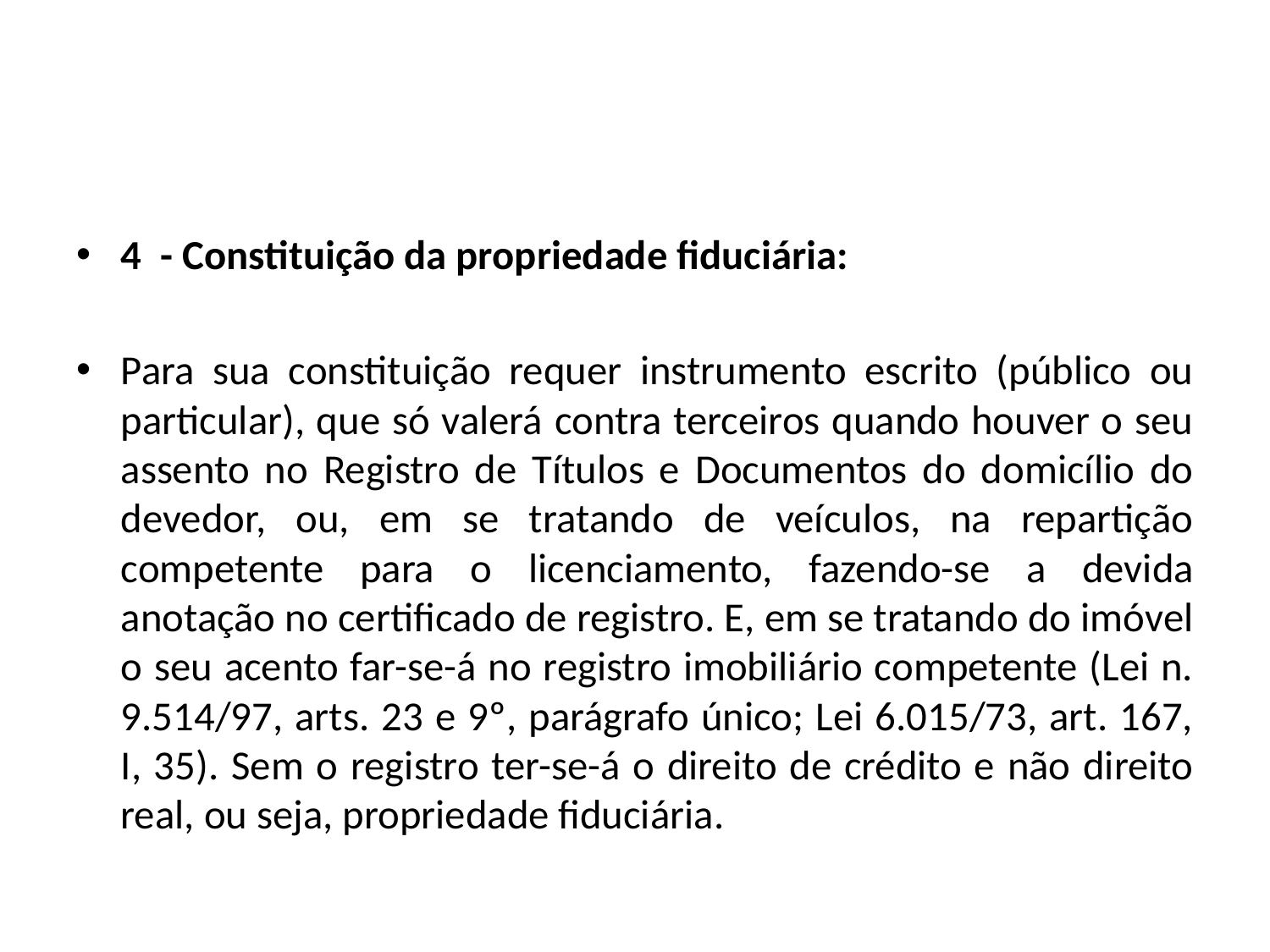

#
4  - Constituição da propriedade fiduciária:

Para sua constituição requer instrumento escrito (público ou particular), que só valerá contra terceiros quando houver o seu assento no Registro de Títulos e Documentos do domicílio do devedor, ou, em se tratando de veículos, na repartição competente para o licenciamento, fazendo-se a devida anotação no certificado de registro. E, em se tratando do imóvel o seu acento far-se-á no registro imobiliário competente (Lei n. 9.514/97, arts. 23 e 9º, parágrafo único; Lei 6.015/73, art. 167, I, 35). Sem o registro ter-se-á o direito de crédito e não direito real, ou seja, propriedade fiduciária.